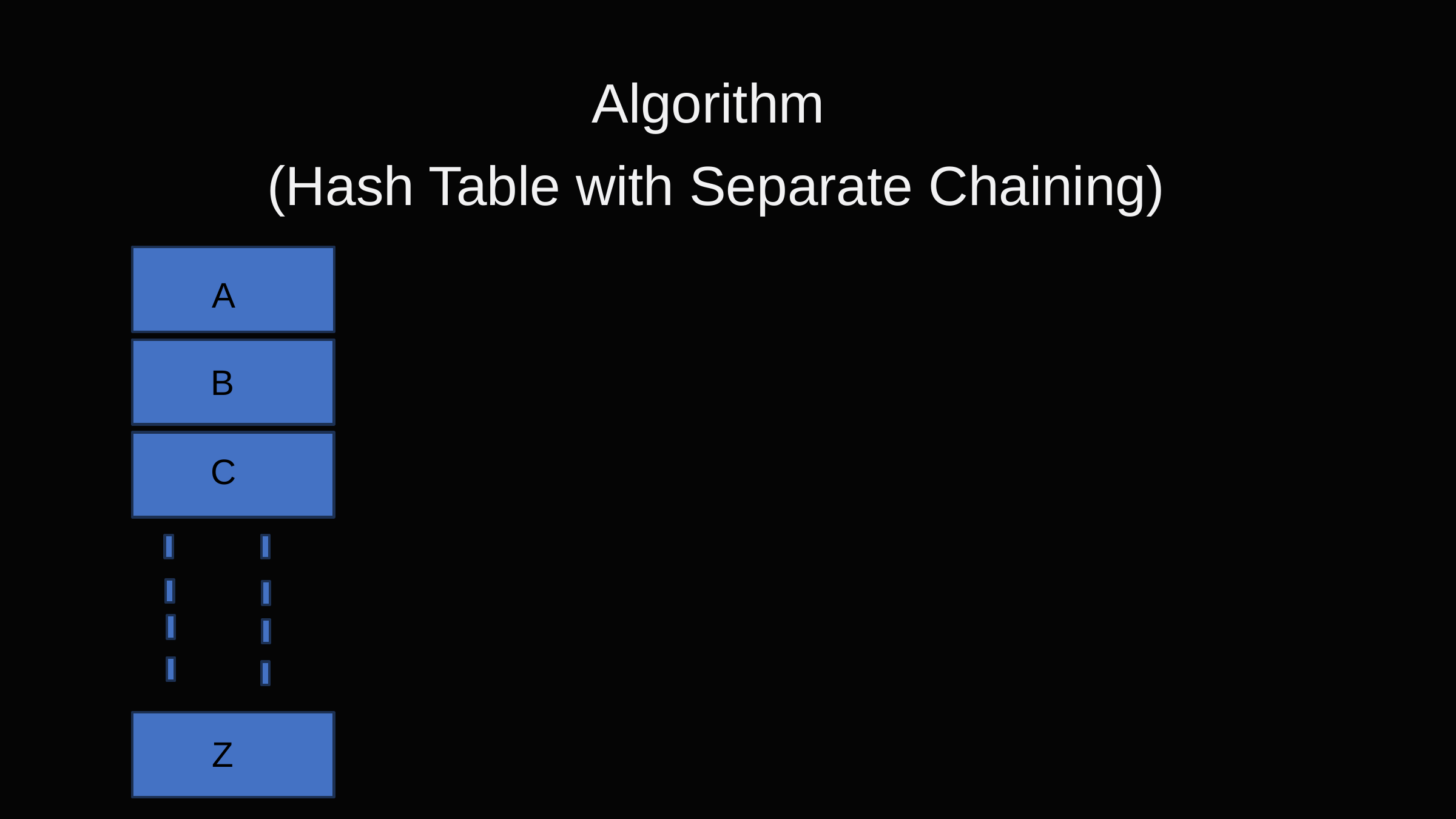

Algorithm
(Hash Table with Separate Chaining)

A
Array_Shuffle
Array_input

B

Copy Tree
C

Z